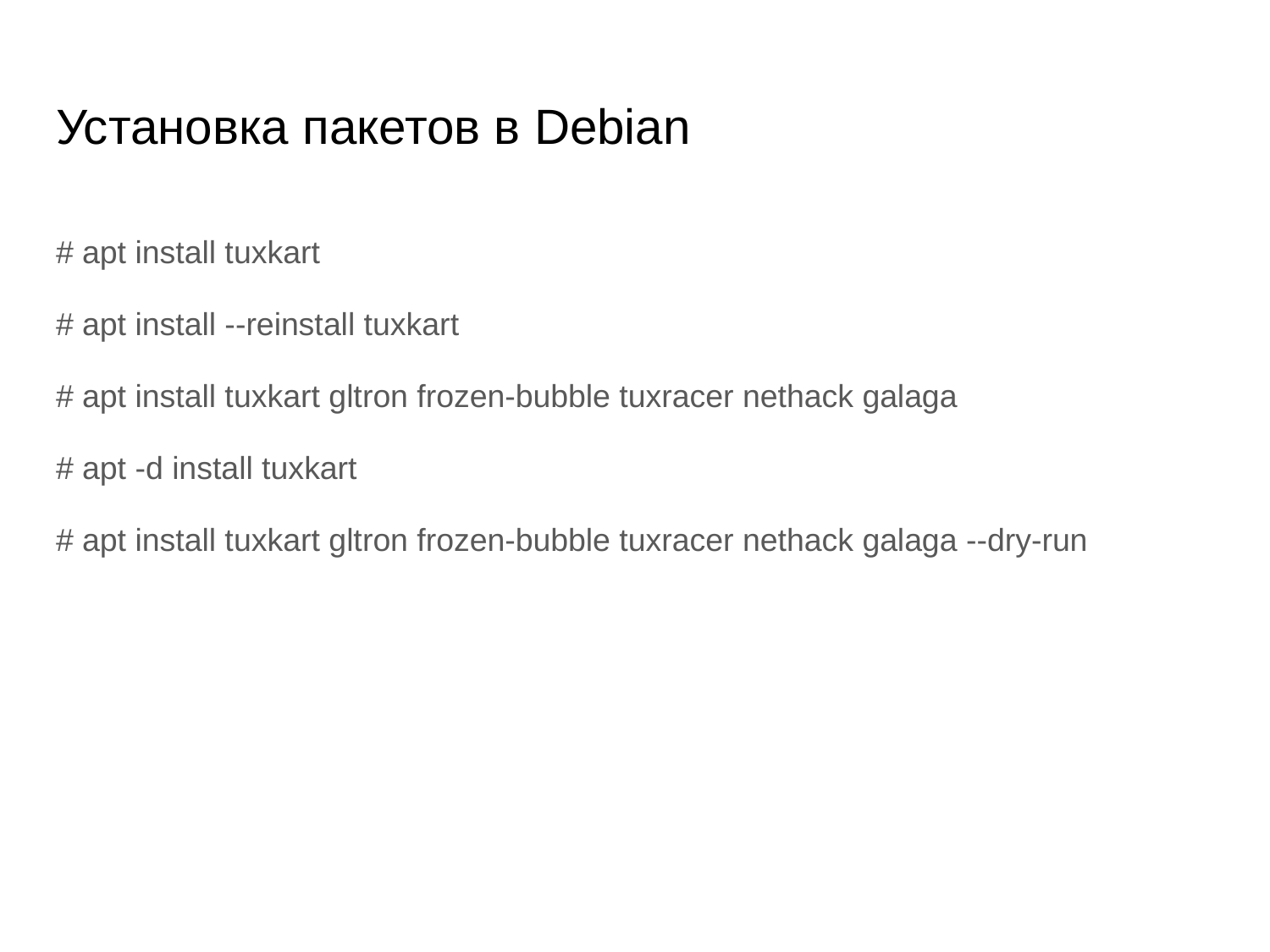

# Установка пакетов в Debian
# apt install tuxkart
# apt install --reinstall tuxkart
# apt install tuxkart gltron frozen-bubble tuxracer nethack galaga
# apt -d install tuxkart
# apt install tuxkart gltron frozen-bubble tuxracer nethack galaga --dry-run